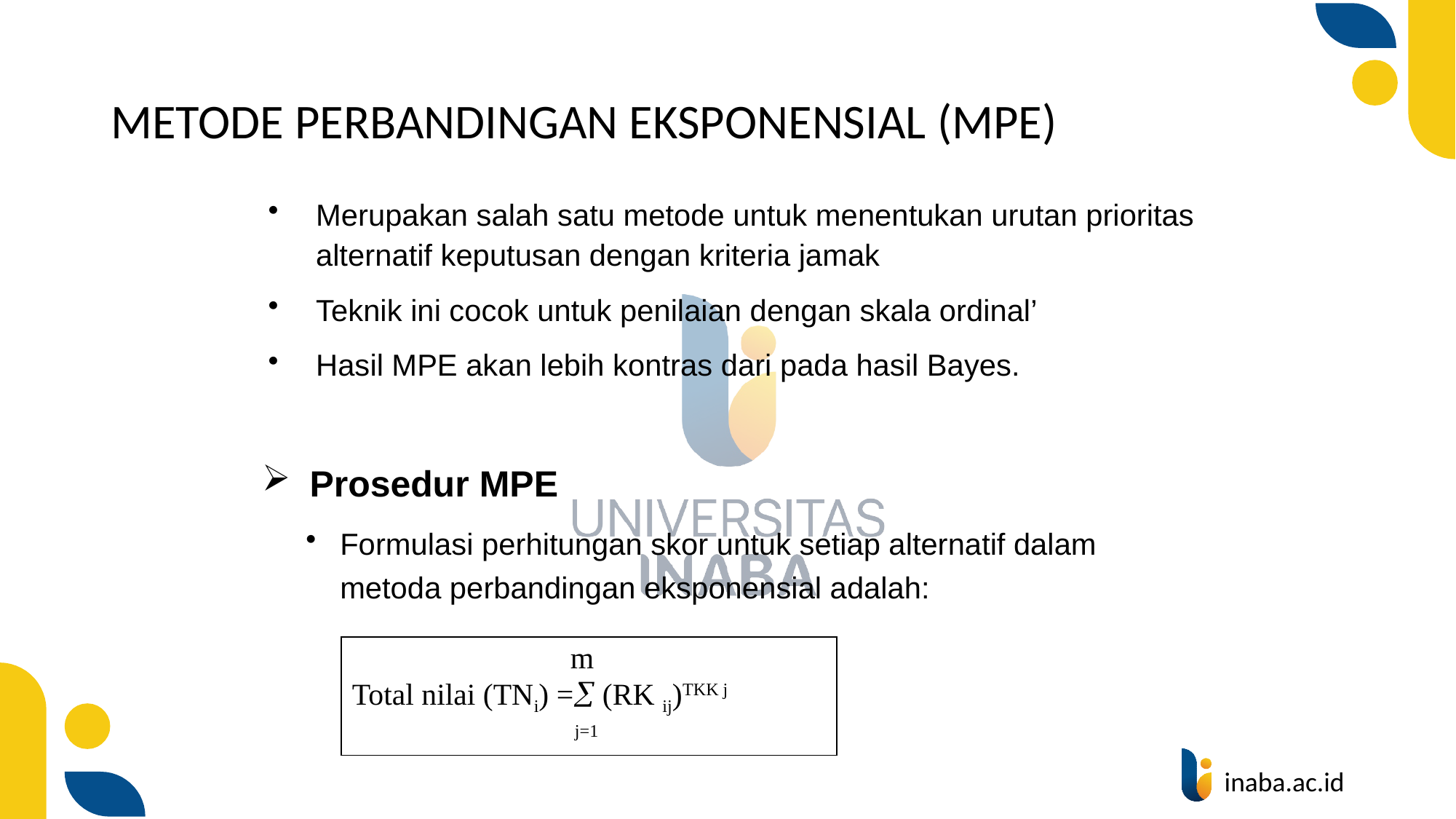

# METODE PERBANDINGAN EKSPONENSIAL (MPE)
Merupakan salah satu metode untuk menentukan urutan prioritas alternatif keputusan dengan kriteria jamak
Teknik ini cocok untuk penilaian dengan skala ordinal’
Hasil MPE akan lebih kontras dari pada hasil Bayes.
Prosedur MPE
Formulasi perhitungan skor untuk setiap alternatif dalam metoda perbandingan eksponensial adalah:
 		m
Total nilai (TNi) =∑ (RK ij)TKK j
		 j=1

2